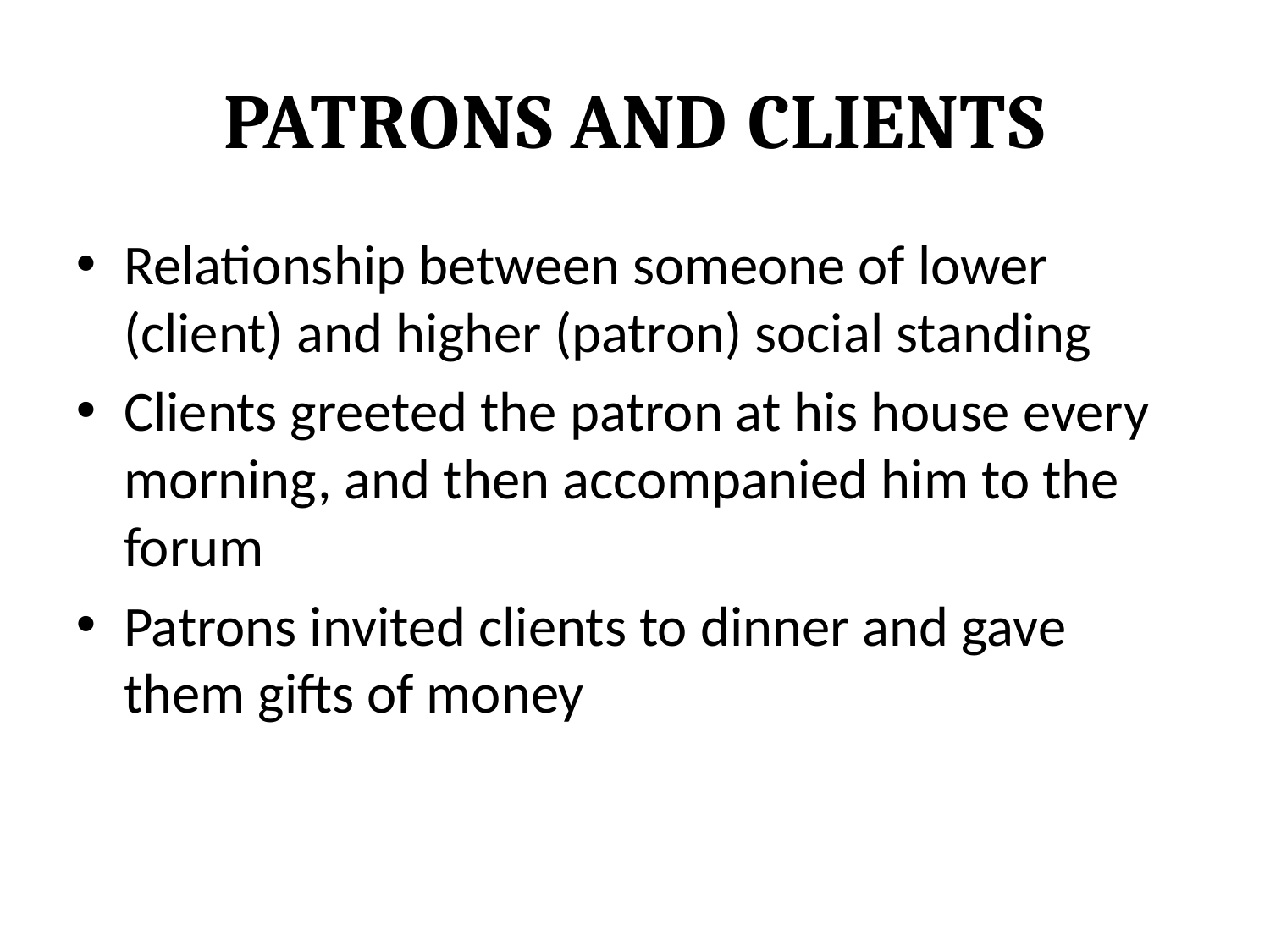

Patrons and Clients
Relationship between someone of lower (client) and higher (patron) social standing
Clients greeted the patron at his house every morning, and then accompanied him to the forum
Patrons invited clients to dinner and gave them gifts of money